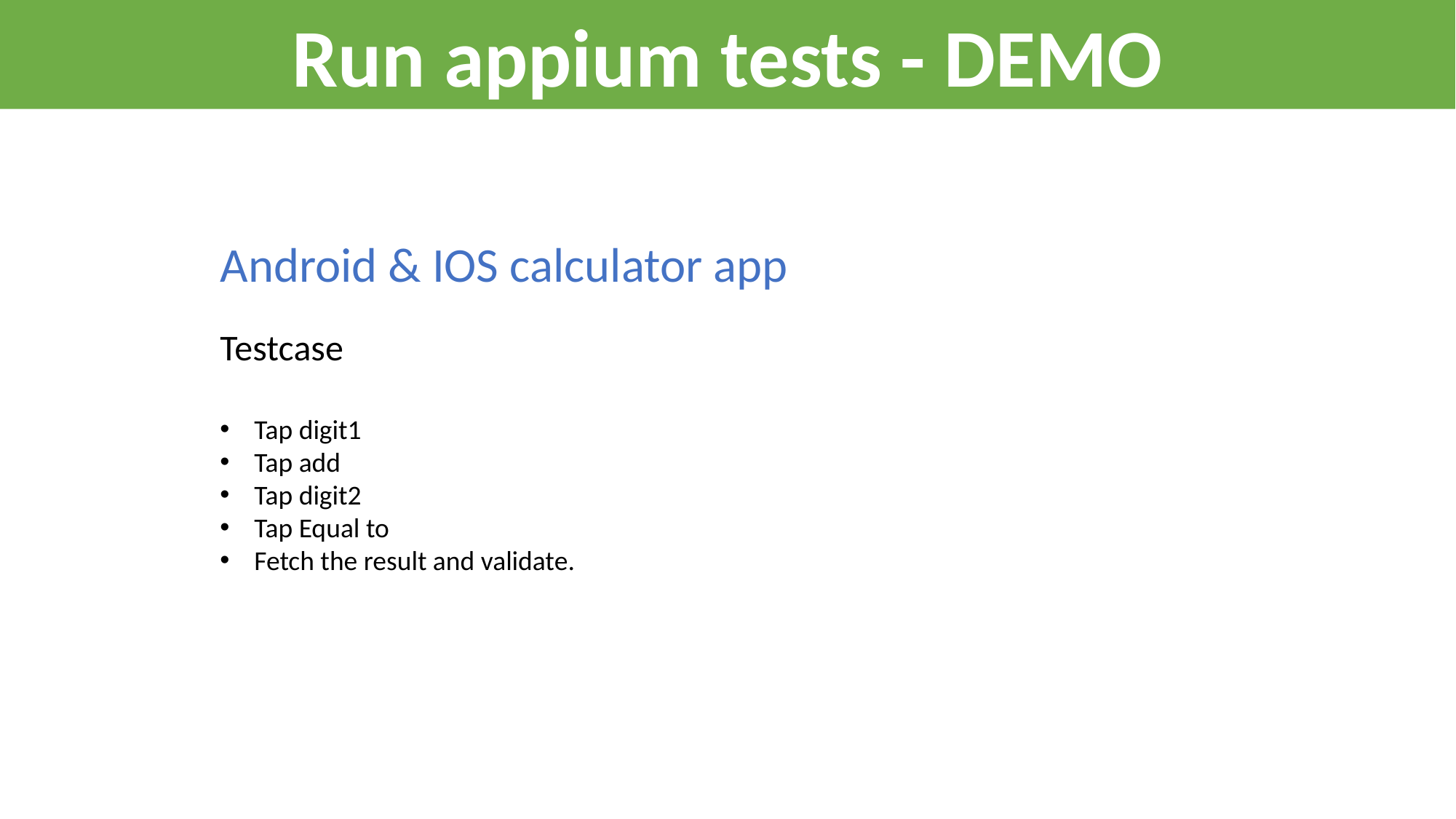

Run appium tests - DEMO
Android & IOS calculator app

Testcase

Tap digit1
Tap add
Tap digit2
Tap Equal to
Fetch the result and validate.